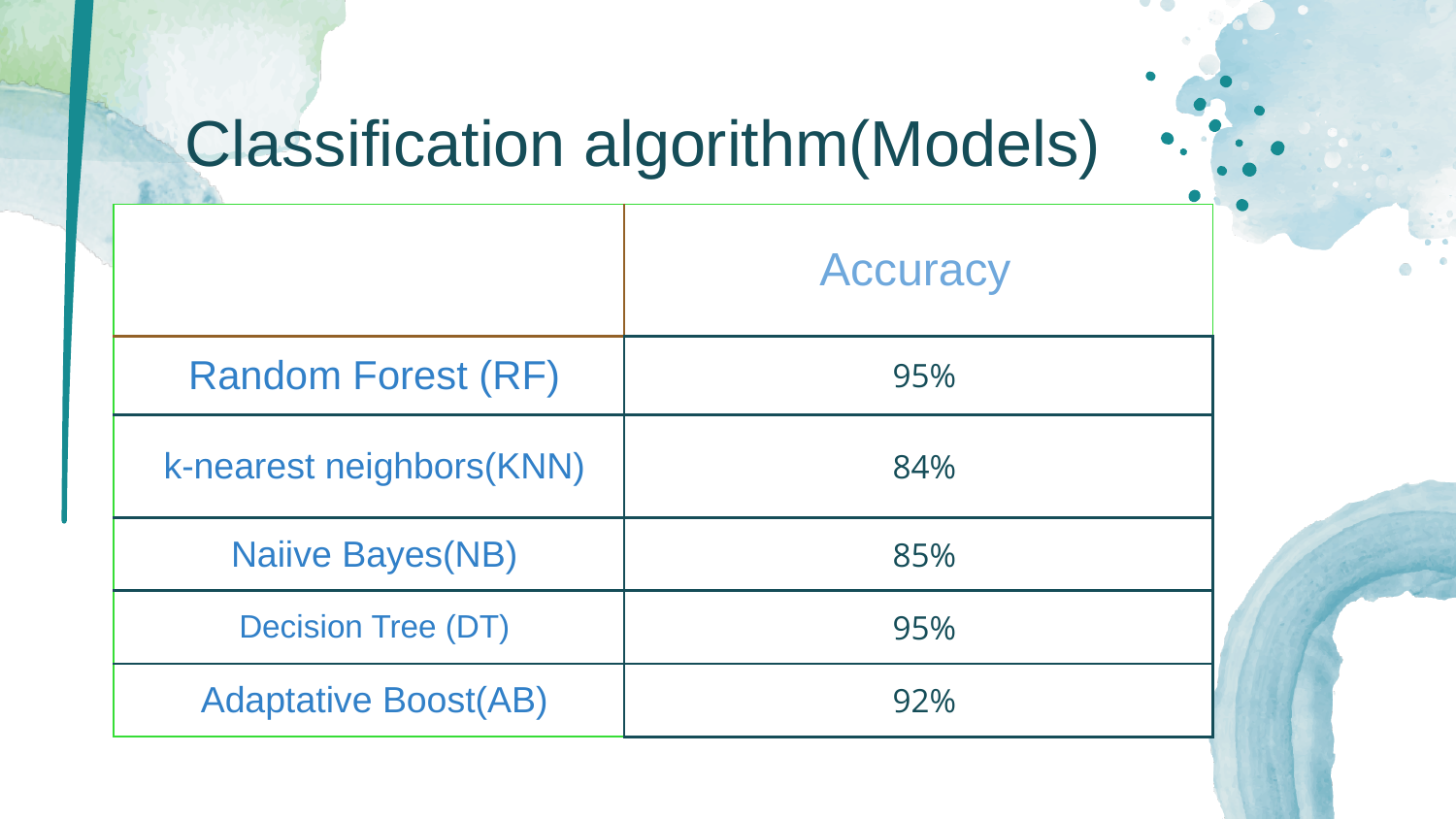

# Classification algorithm(Models)
|  | Accuracy |
| --- | --- |
| Random Forest (RF) | 95% |
| k-nearest neighbors(KNN) | 84% |
| Naiive Bayes(NB) | 85% |
| Decision Tree (DT) | 95% |
| Adaptative Boost(AB) | 92% |